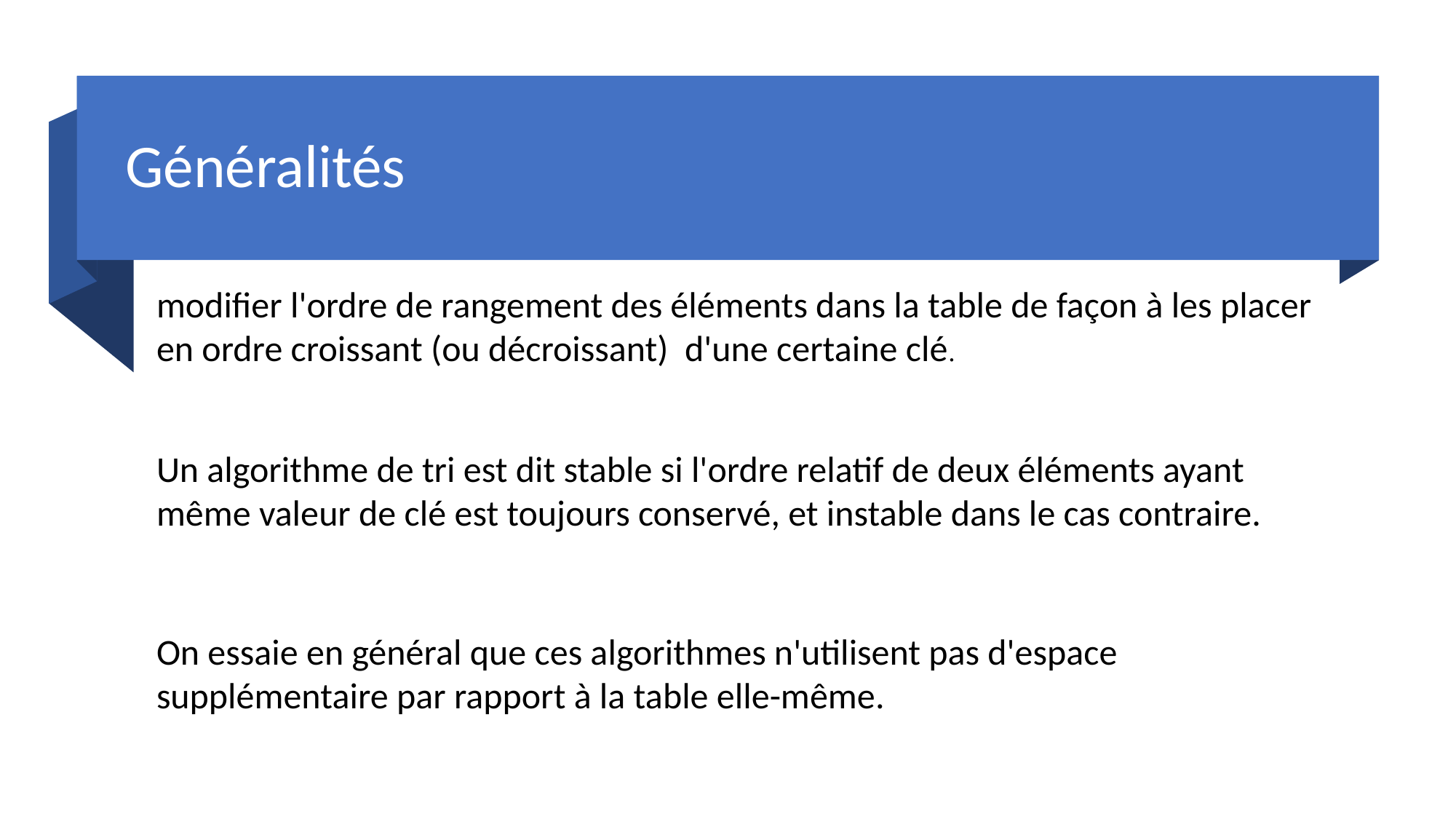

# Généralités

modifier l'ordre de rangement des éléments dans la table de façon à les placer en ordre croissant (ou décroissant)  d'une certaine clé.
Un algorithme de tri est dit stable si l'ordre relatif de deux éléments ayant même valeur de clé est toujours conservé, et instable dans le cas contraire.
On essaie en général que ces algorithmes n'utilisent pas d'espace supplémentaire par rapport à la table elle-même.